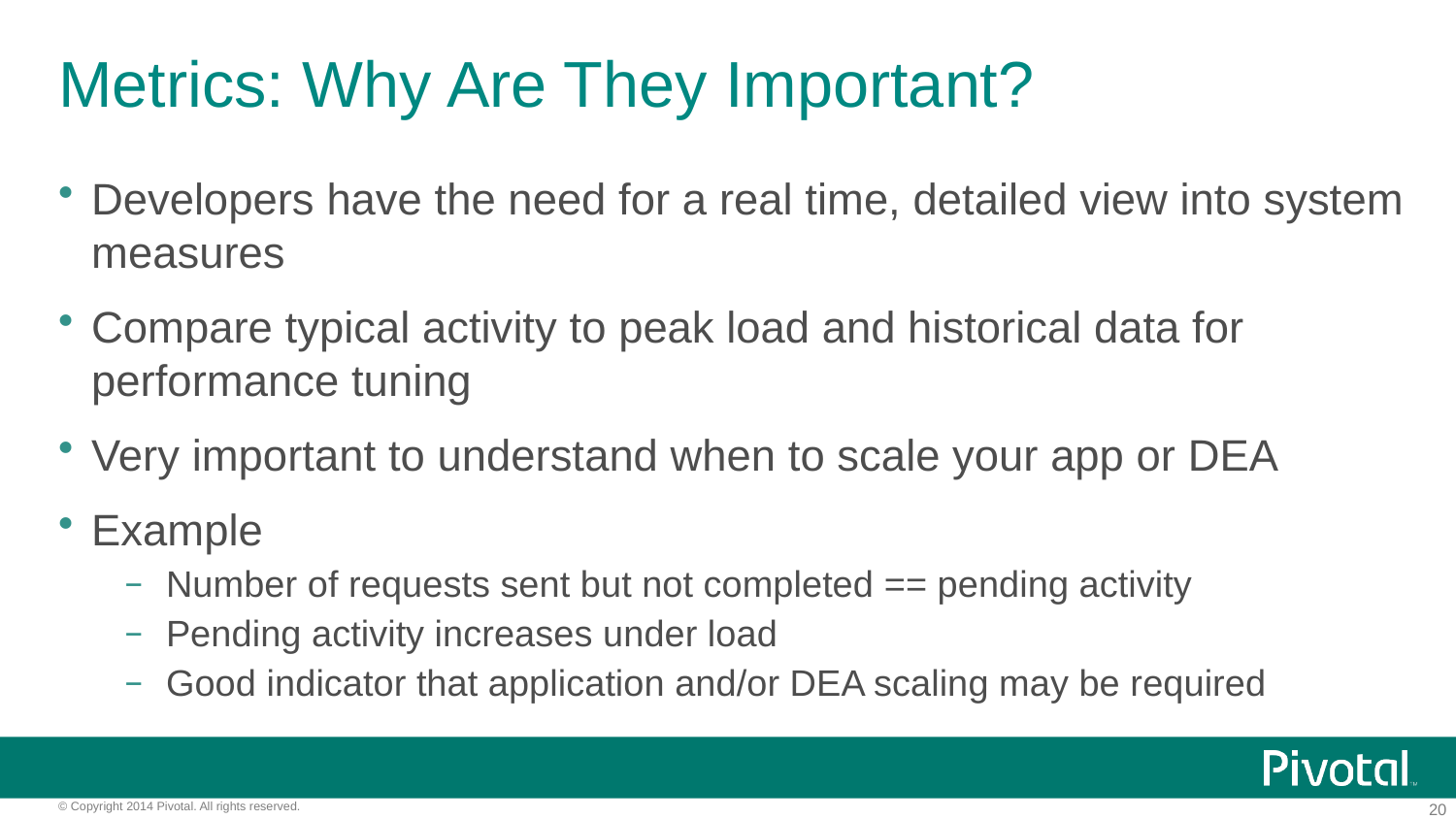

# Metrics: Why Are They Important?
Developers have the need for a real time, detailed view into system measures
Compare typical activity to peak load and historical data for performance tuning
Very important to understand when to scale your app or DEA
Example
Number of requests sent but not completed == pending activity
Pending activity increases under load
Good indicator that application and/or DEA scaling may be required